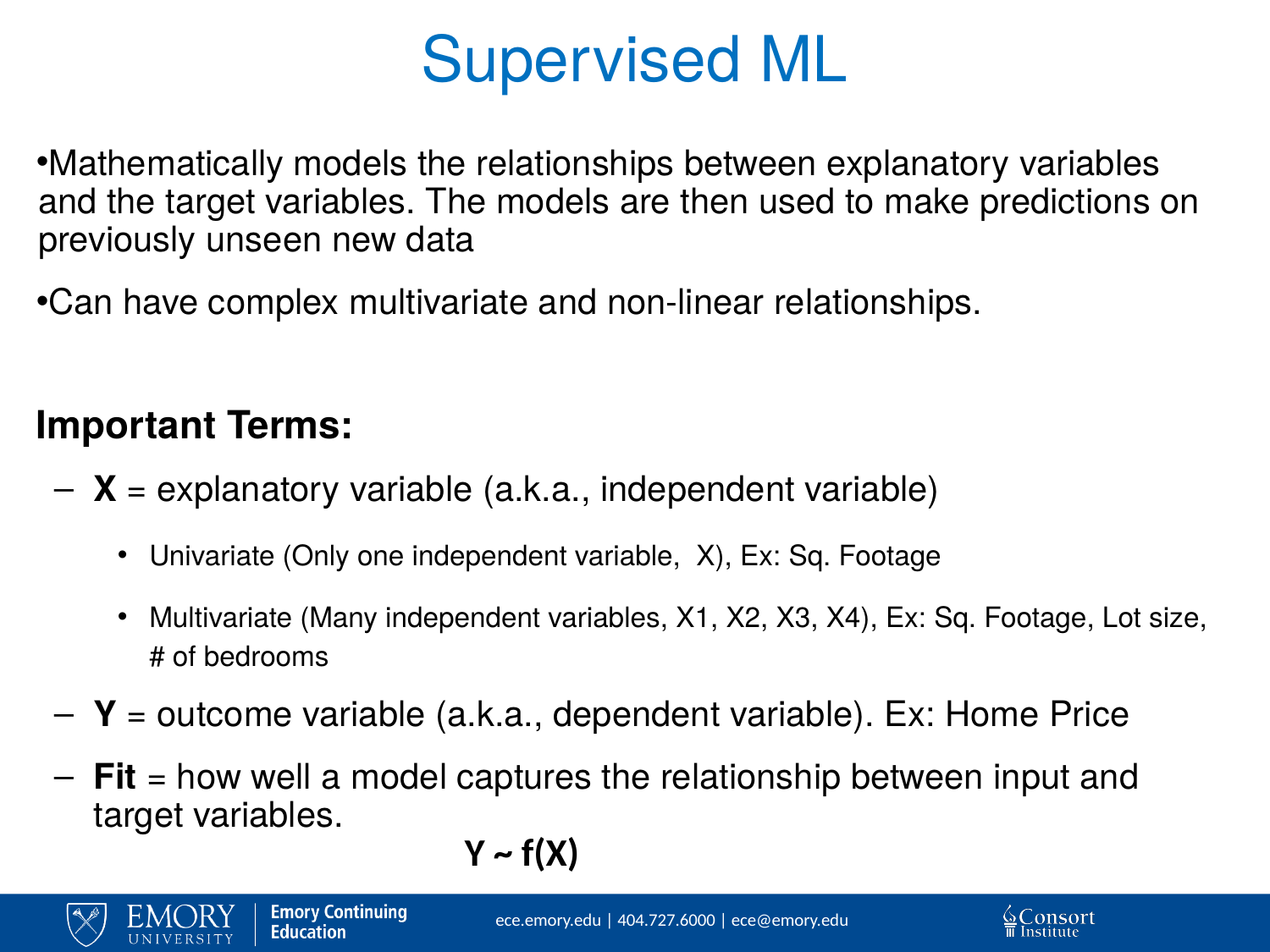

# Supervised ML
Mathematically models the relationships between explanatory variables and the target variables. The models are then used to make predictions on previously unseen new data
Can have complex multivariate and non-linear relationships.

Important Terms:
X = explanatory variable (a.k.a., independent variable)
Univariate (Only one independent variable,  X), Ex: Sq. Footage
Multivariate (Many independent variables, X1, X2, X3, X4), Ex: Sq. Footage, Lot size, # of bedrooms
Y = outcome variable (a.k.a., dependent variable). Ex: Home Price
Fit = how well a model captures the relationship between input and target variables.

 Y ~ f(X)